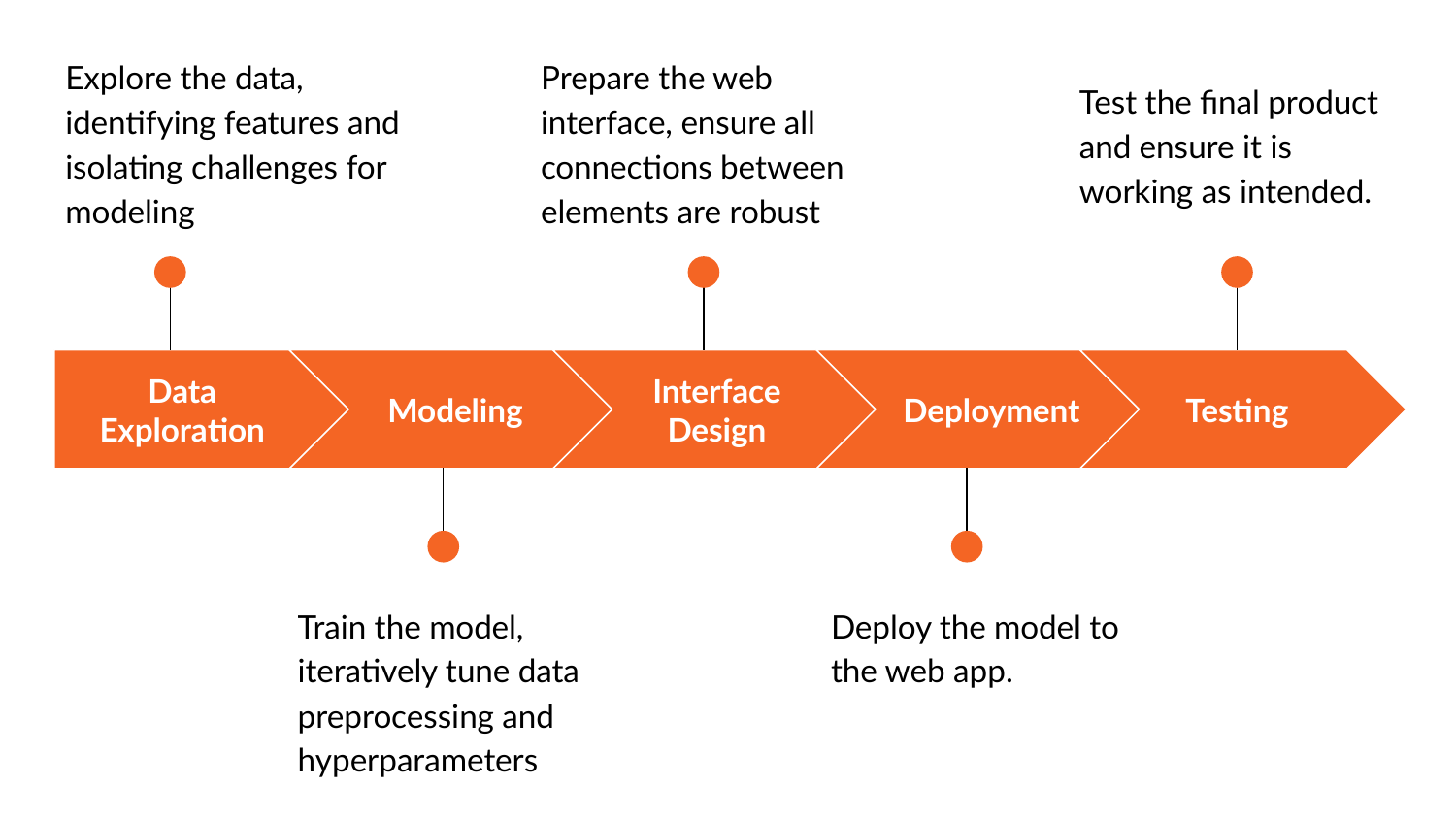

Prepare the web interface, ensure all connections between elements are robust
Explore the data, identifying features and isolating challenges for modeling
Test the final product and ensure it is working as intended.

Data Exploration
Modeling
Interface Design
Deployment
Testing

Train the model, iteratively tune data preprocessing and hyperparameters
Deploy the model to the web app.